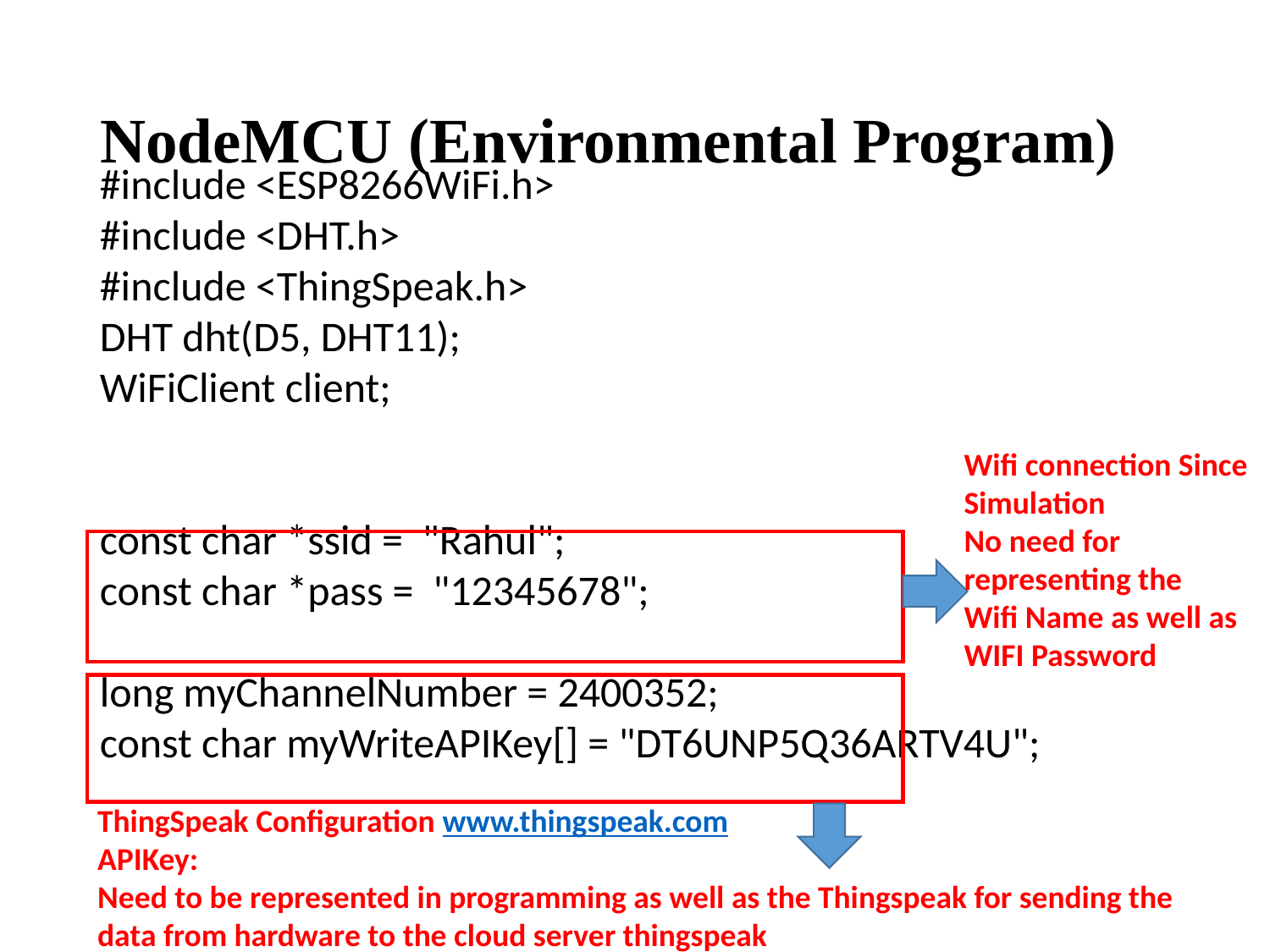

# NodeMCU (Environmental Program)
#include <ESP8266WiFi.h>
#include <DHT.h>
#include <ThingSpeak.h>
DHT dht(D5, DHT11);
WiFiClient client;

const char *ssid =  "Rahul";
const char *pass =  "12345678";
long myChannelNumber = 2400352;
const char myWriteAPIKey[] = "DT6UNP5Q36ARTV4U";
Wifi connection Since Simulation
No need for representing the
Wifi Name as well as WIFI Password

ThingSpeak Configuration www.thingspeak.com
APIKey:
Need to be represented in programming as well as the Thingspeak for sending the data from hardware to the cloud server thingspeak